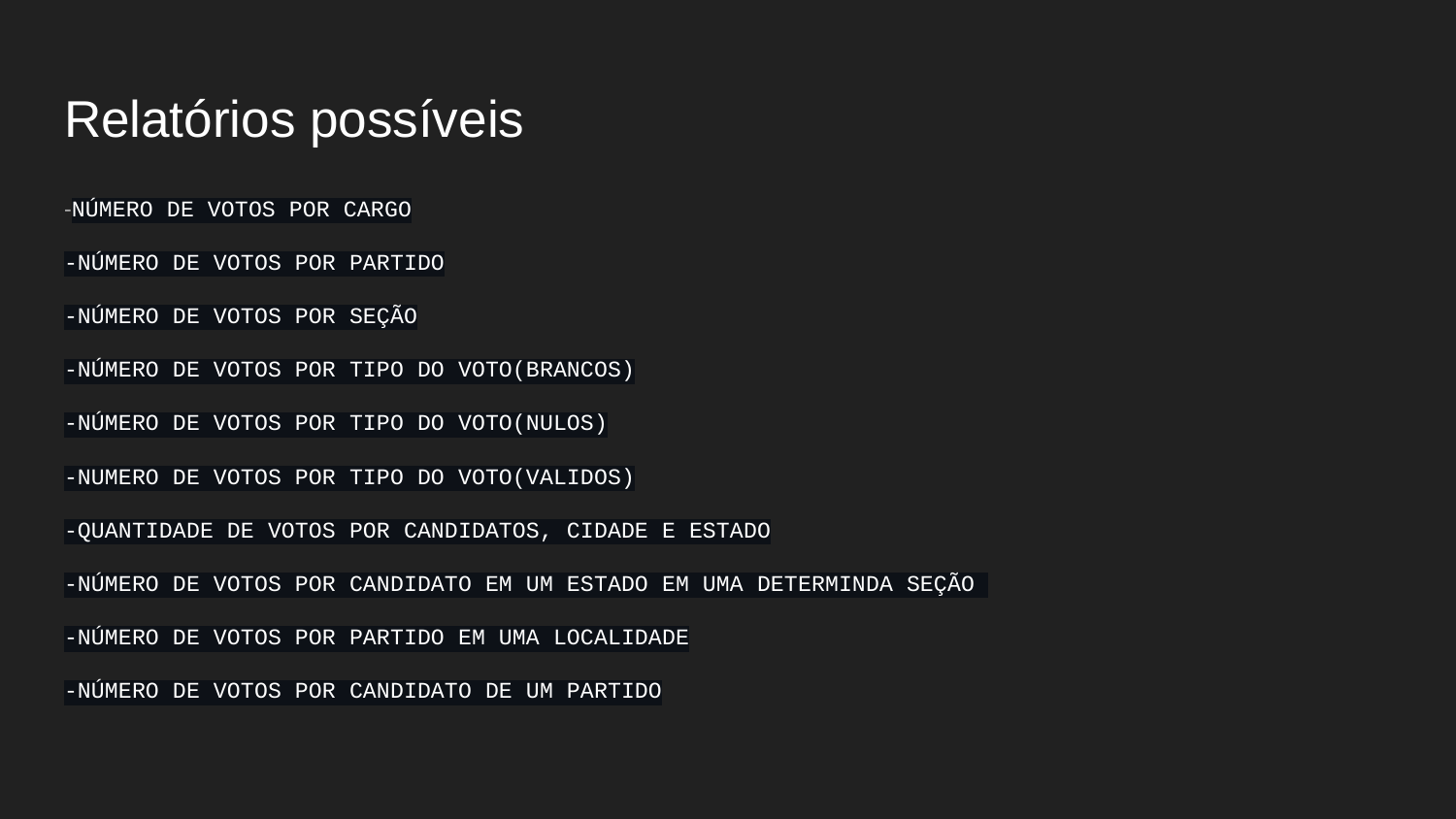

# Relatórios possíveis
-NÚMERO DE VOTOS POR CARGO
-NÚMERO DE VOTOS POR PARTIDO
-NÚMERO DE VOTOS POR SEÇÃO
-NÚMERO DE VOTOS POR TIPO DO VOTO(BRANCOS)
-NÚMERO DE VOTOS POR TIPO DO VOTO(NULOS)
-NUMERO DE VOTOS POR TIPO DO VOTO(VALIDOS)
-QUANTIDADE DE VOTOS POR CANDIDATOS, CIDADE E ESTADO
-NÚMERO DE VOTOS POR CANDIDATO EM UM ESTADO EM UMA DETERMINDA SEÇÃO
-NÚMERO DE VOTOS POR PARTIDO EM UMA LOCALIDADE
-NÚMERO DE VOTOS POR CANDIDATO DE UM PARTIDO